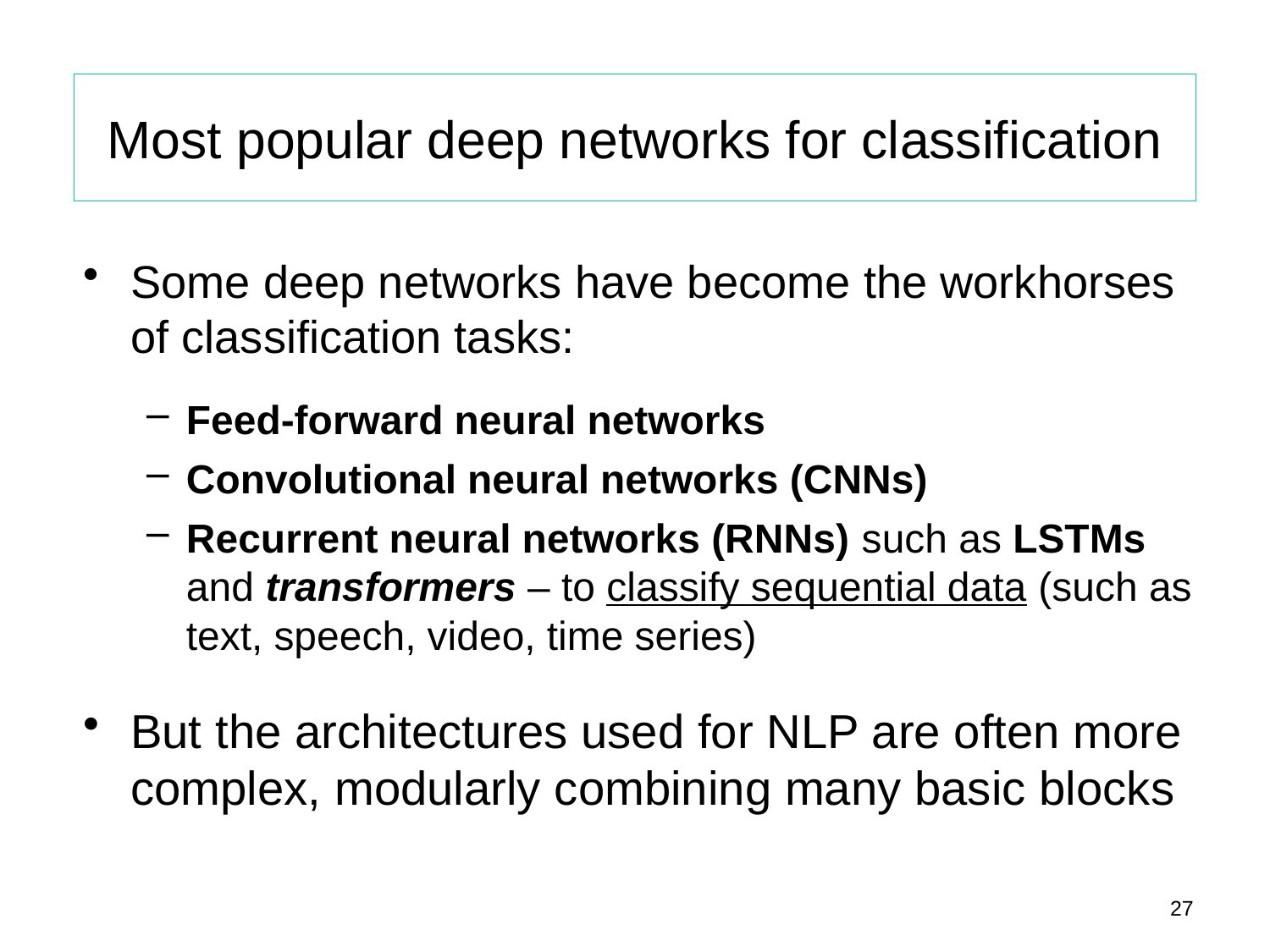

# Most popular deep networks for classification
Some deep networks have become the workhorses of classification tasks:
Feed-forward neural networks
Convolutional neural networks (CNNs)
Recurrent neural networks (RNNs) such as LSTMs and transformers – to classify sequential data (such as text, speech, video, time series)
But the architectures used for NLP are often more complex, modularly combining many basic blocks
27